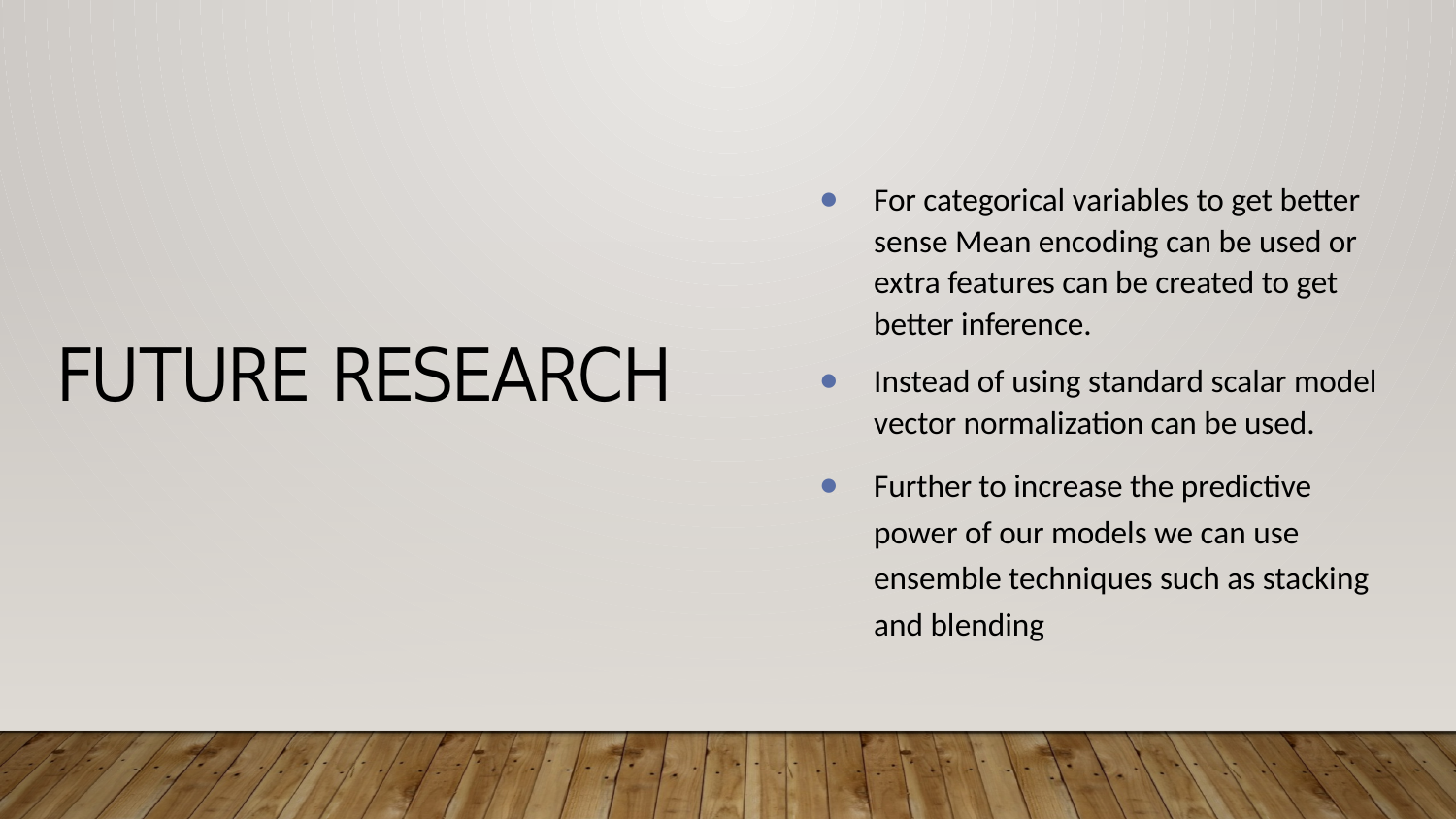

For categorical variables to get better sense Mean encoding can be used or extra features can be created to get better inference.
Instead of using standard scalar model vector normalization can be used.
Further to increase the predictive power of our models we can use ensemble techniques such as stacking and blending
# Future Research